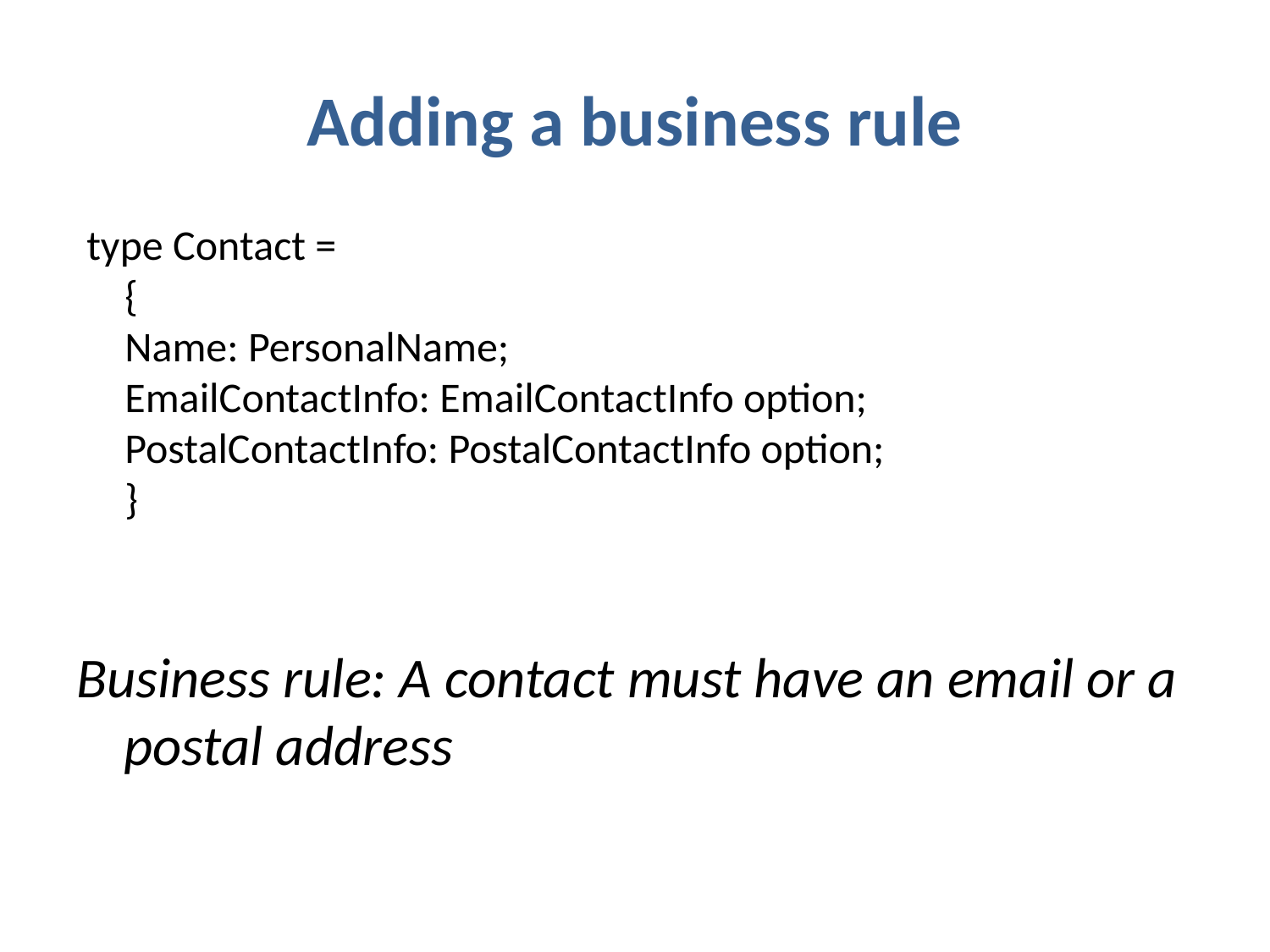

# Adding a business rule
type Contact =
    {
    Name: PersonalName;
    EmailContactInfo: EmailContactInfo;
    PostalContactInfo: PostalContactInfo;
    }
type Contact =
    {
    Name: PersonalName;
    EmailContactInfo: EmailContactInfo option;
    PostalContactInfo: PostalContactInfo option;
    }
Business rule: A contact must have an email or a postal address